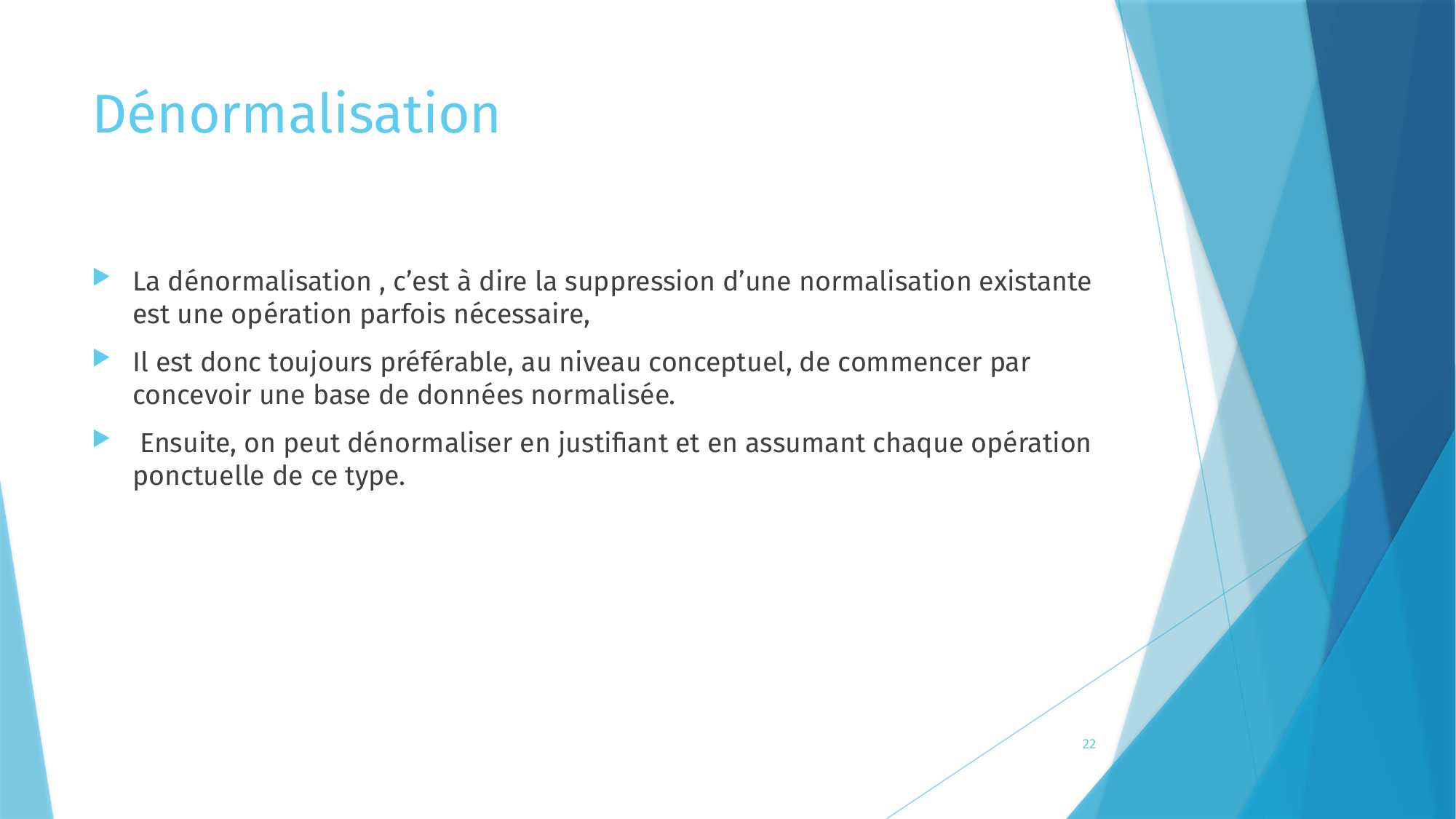

# Dénormalisation
La dénormalisation , c’est à dire la suppression d’une normalisation existante est une opération parfois nécessaire,
Il est donc toujours préférable, au niveau conceptuel, de commencer par concevoir une base de données normalisée.
 Ensuite, on peut dénormaliser en justifiant et en assumant chaque opération ponctuelle de ce type.

22